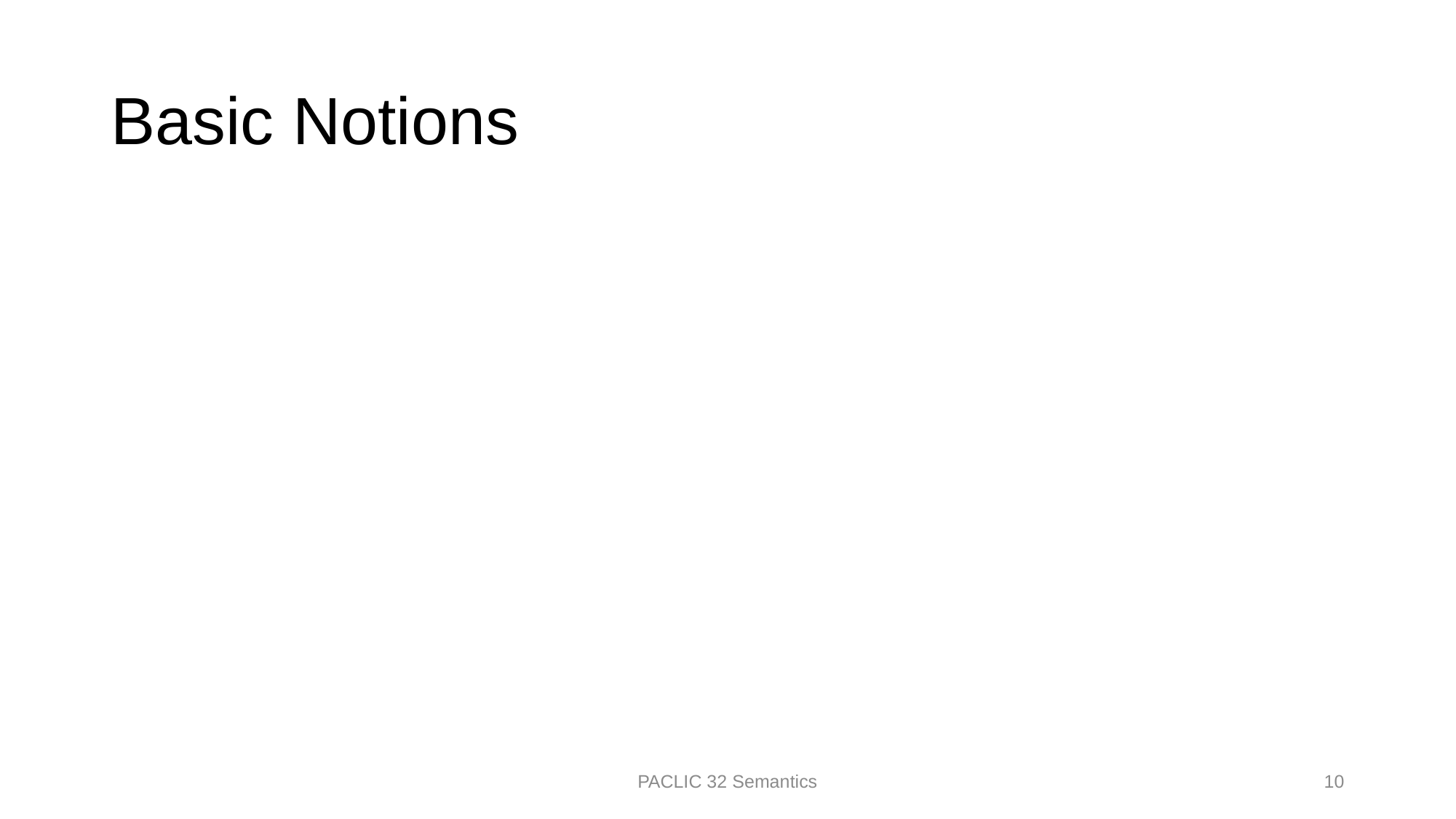

# Basic Notions

PACLIC 32 Semantics
10